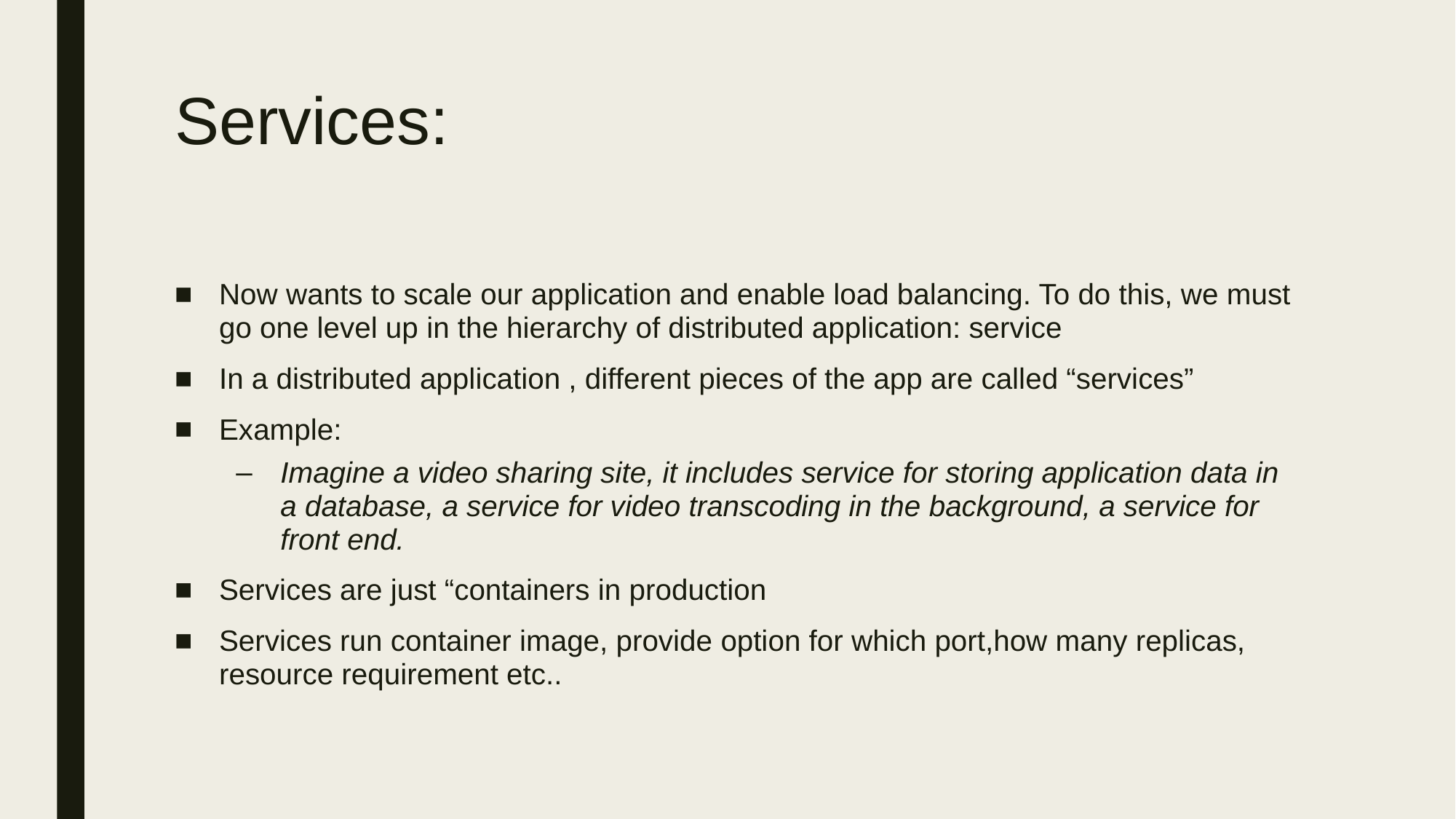

# Services:
Now wants to scale our application and enable load balancing. To do this, we must go one level up in the hierarchy of distributed application: service
In a distributed application , different pieces of the app are called “services”
Example:
Imagine a video sharing site, it includes service for storing application data in a database, a service for video transcoding in the background, a service for front end.
Services are just “containers in production
Services run container image, provide option for which port,how many replicas, resource requirement etc..